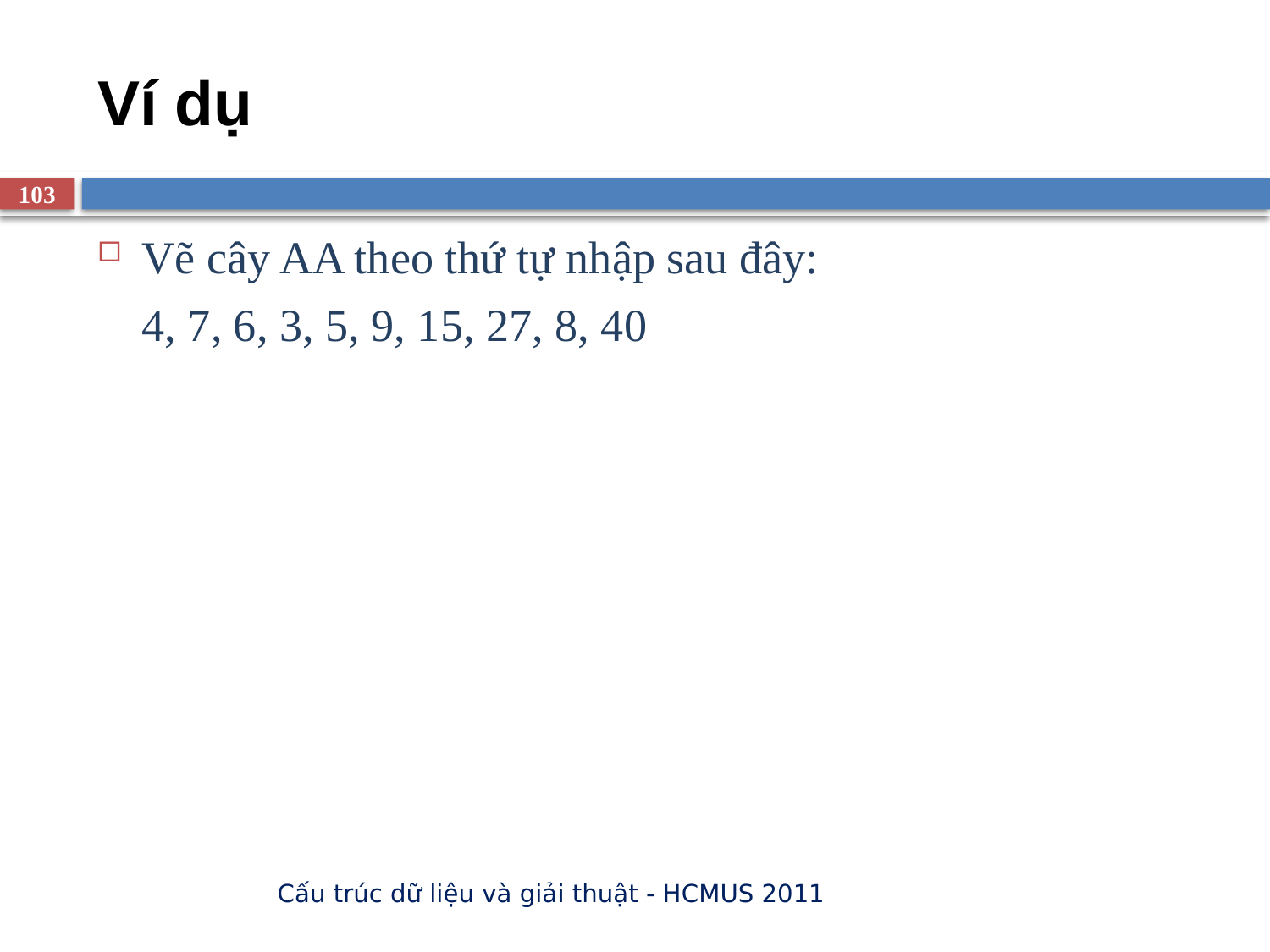

# Ví dụ
103
Vẽ cây AA theo thứ tự nhập sau đây:
	4, 7, 6, 3, 5, 9, 15, 27, 8, 40

Cấu trúc dữ liệu và giải thuật - HCMUS 2011